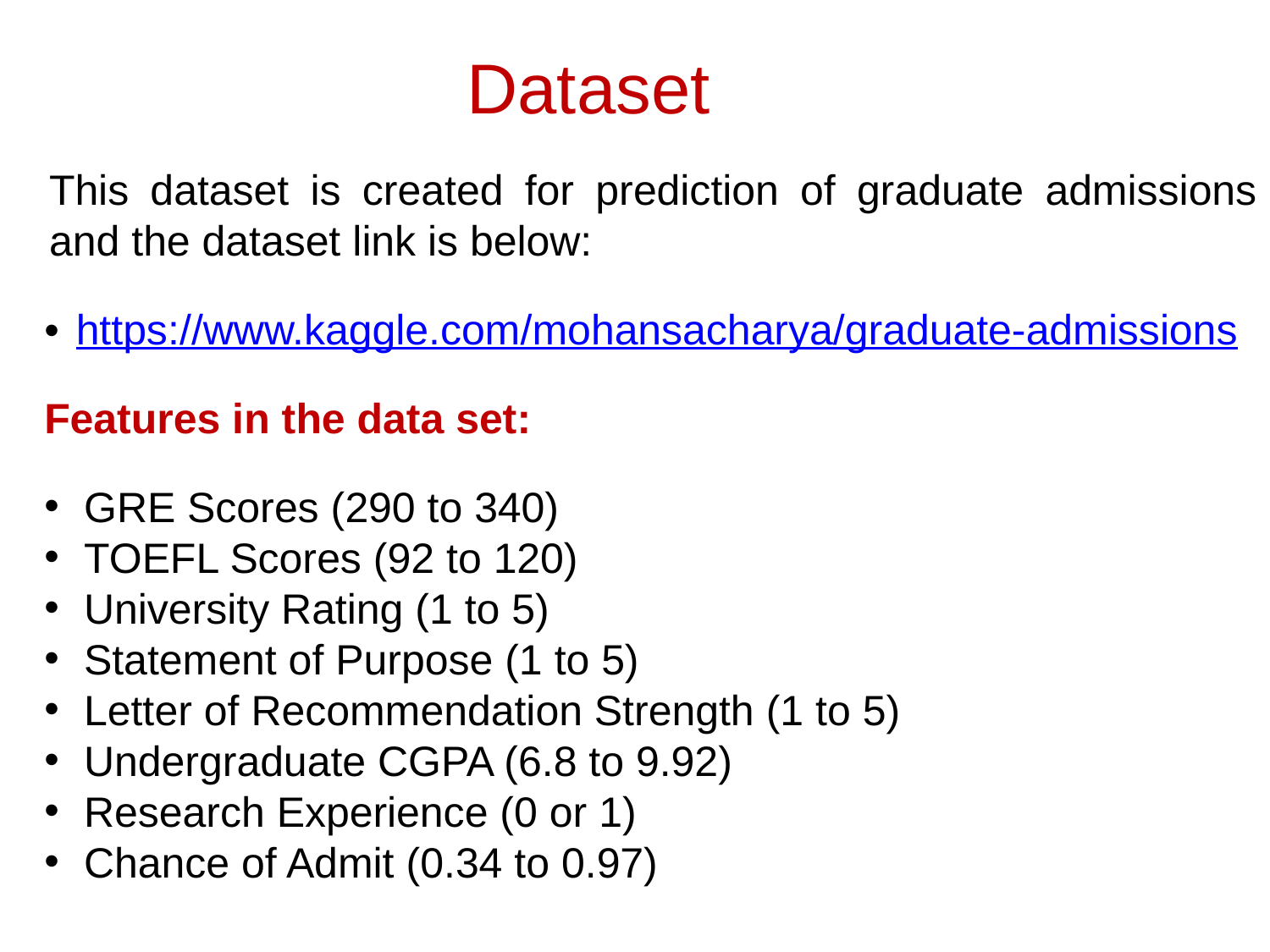

# Dataset
This dataset is created for prediction of graduate admissions and the dataset link is below:

•	https://www.kaggle.com/mohansacharya/graduate-admissions

Features in the data set:

GRE Scores (290 to 340)
TOEFL Scores (92 to 120)
University Rating (1 to 5)
Statement of Purpose (1 to 5)
Letter of Recommendation Strength (1 to 5)
Undergraduate CGPA (6.8 to 9.92)
Research Experience (0 or 1)
Chance of Admit (0.34 to 0.97)